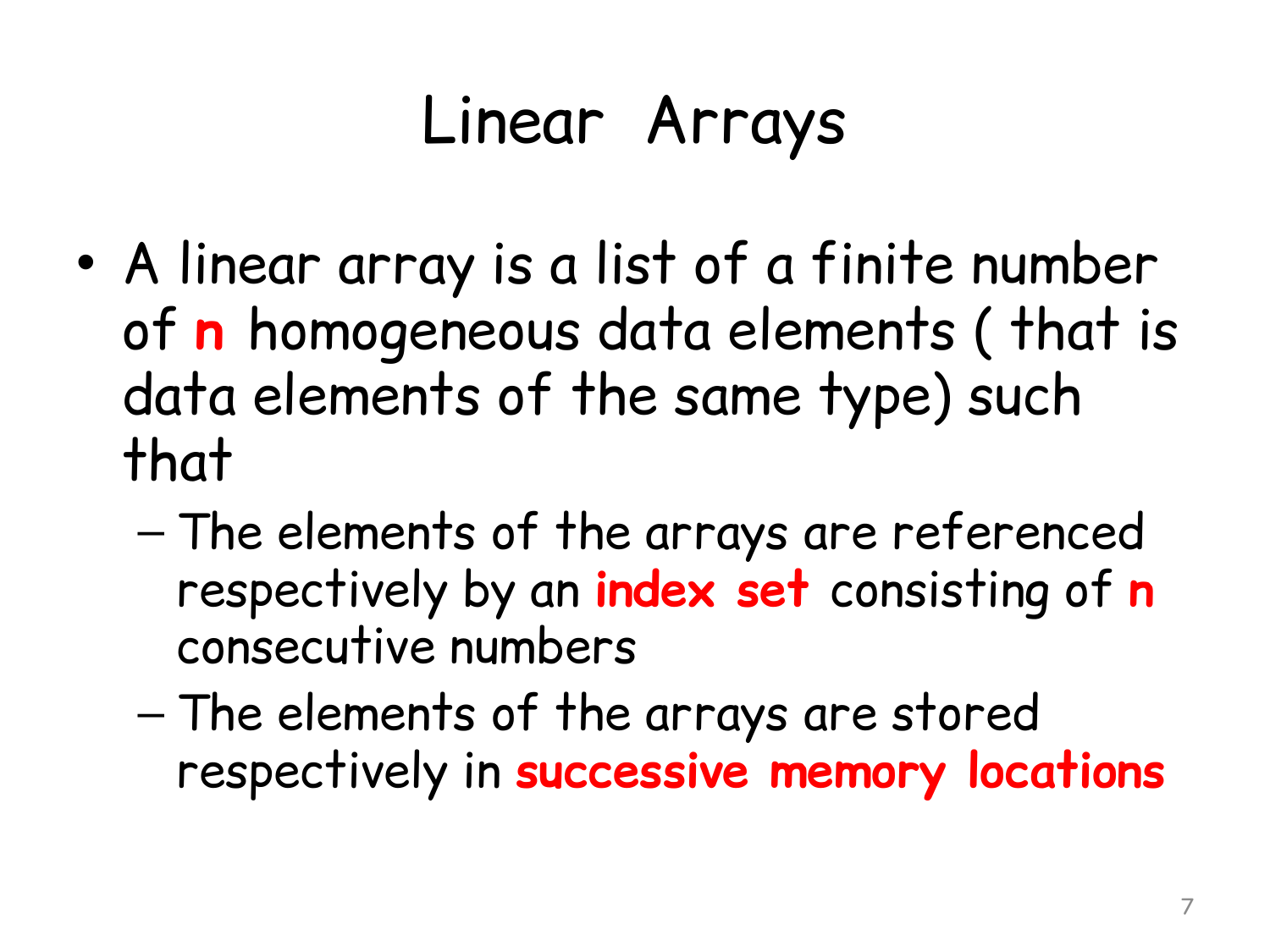

# Linear  Arrays
A linear array is a list of a finite number of n homogeneous data elements ( that is data elements of the same type) such that
The elements of the arrays are referenced respectively by an index set consisting of n consecutive numbers
The elements of the arrays are stored respectively in successive memory locations
7